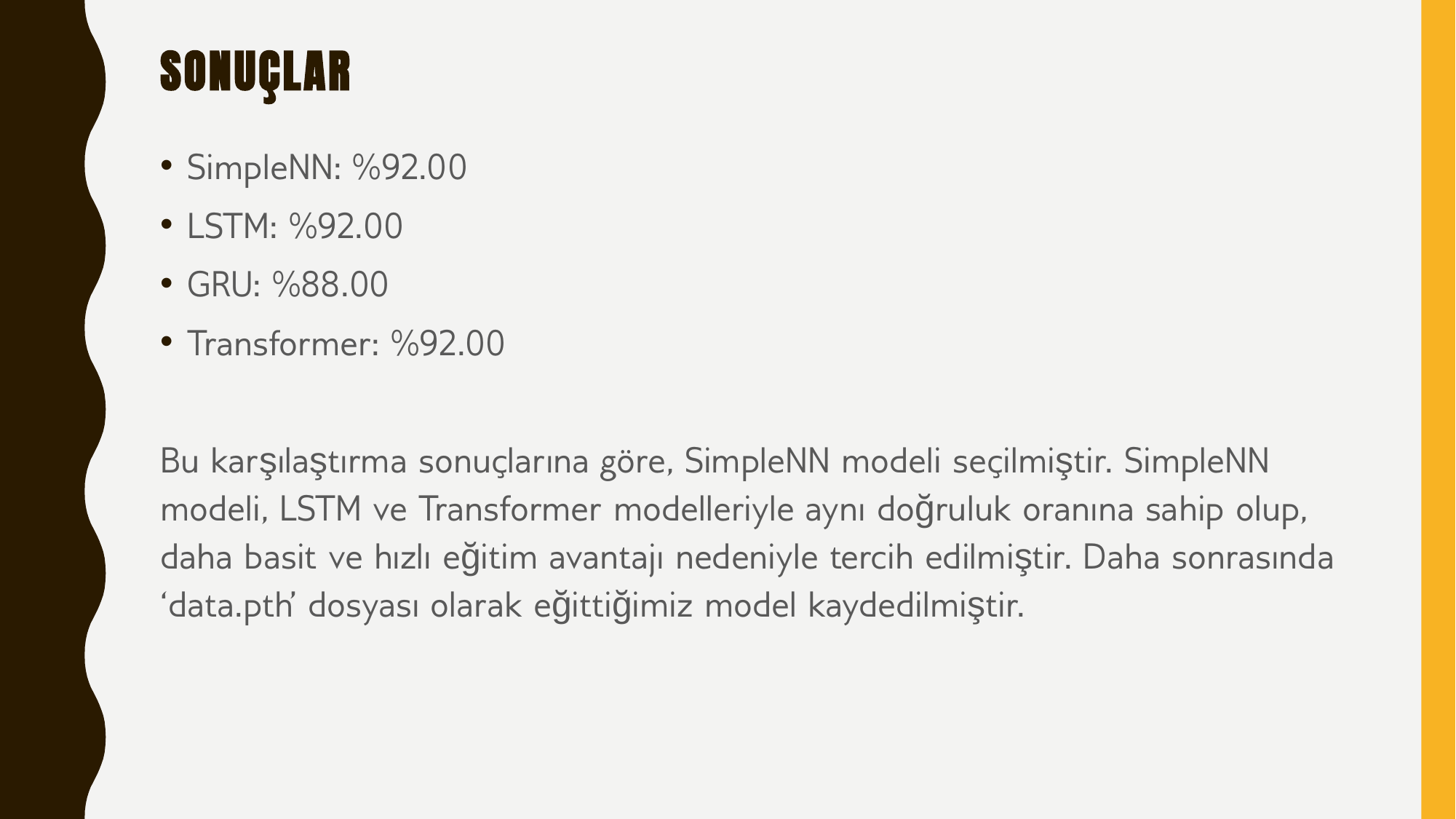

# Sonuçlar
SimpleNN: %92.00
LSTM: %92.00
GRU: %88.00
Transformer: %92.00

Bu karşılaştırma sonuçlarına göre, SimpleNN modeli seçilmiştir. SimpleNN modeli, LSTM ve Transformer modelleriyle aynı doğruluk oranına sahip olup, daha basit ve hızlı eğitim avantajı nedeniyle tercih edilmiştir. Daha sonrasında ‘data.pth’ dosyası olarak eğittiğimiz model kaydedilmiştir.